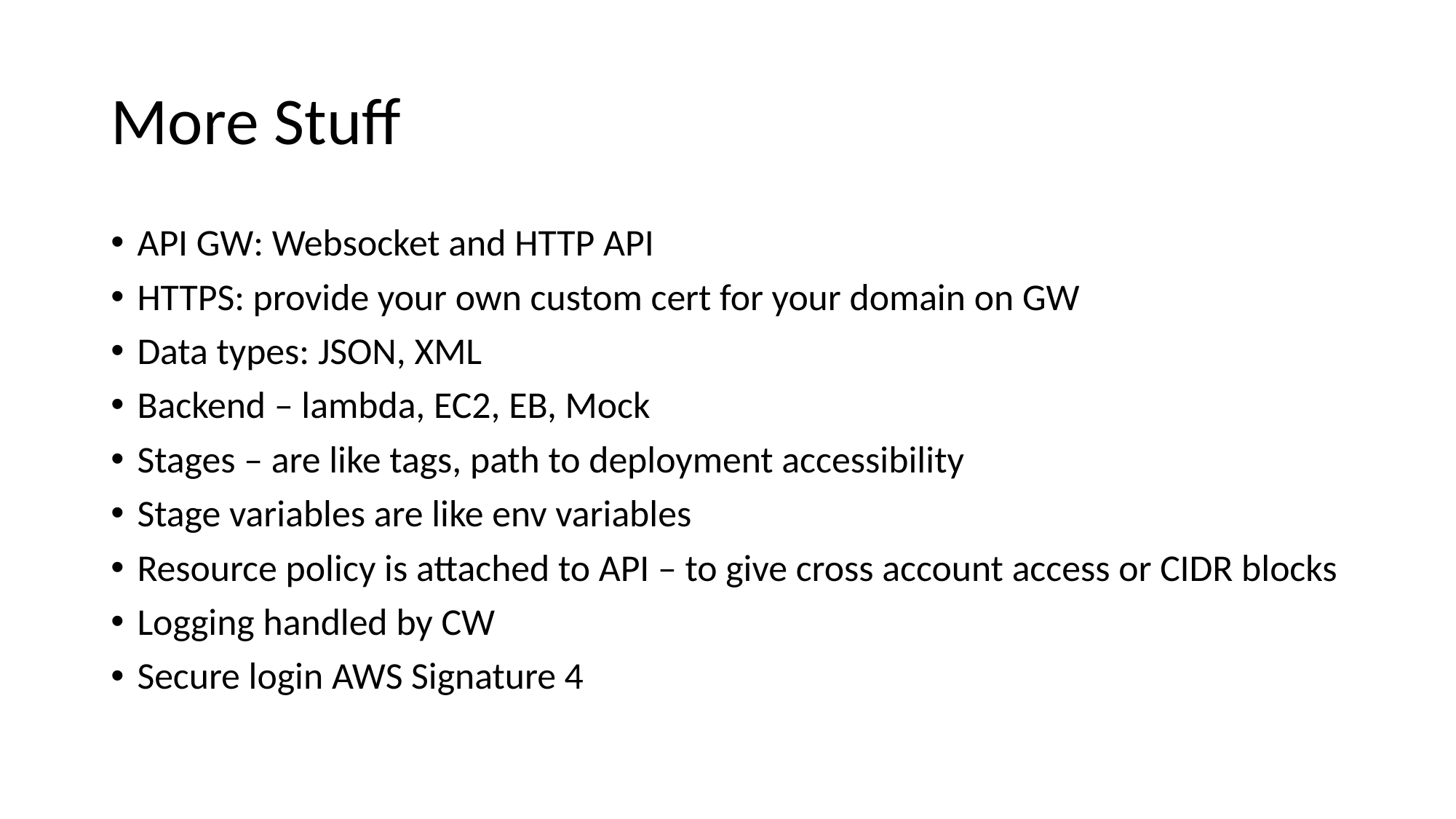

# More Stuff
API GW: Websocket and HTTP API
HTTPS: provide your own custom cert for your domain on GW
Data types: JSON, XML
Backend – lambda, EC2, EB, Mock
Stages – are like tags, path to deployment accessibility
Stage variables are like env variables
Resource policy is attached to API – to give cross account access or CIDR blocks
Logging handled by CW
Secure login AWS Signature 4